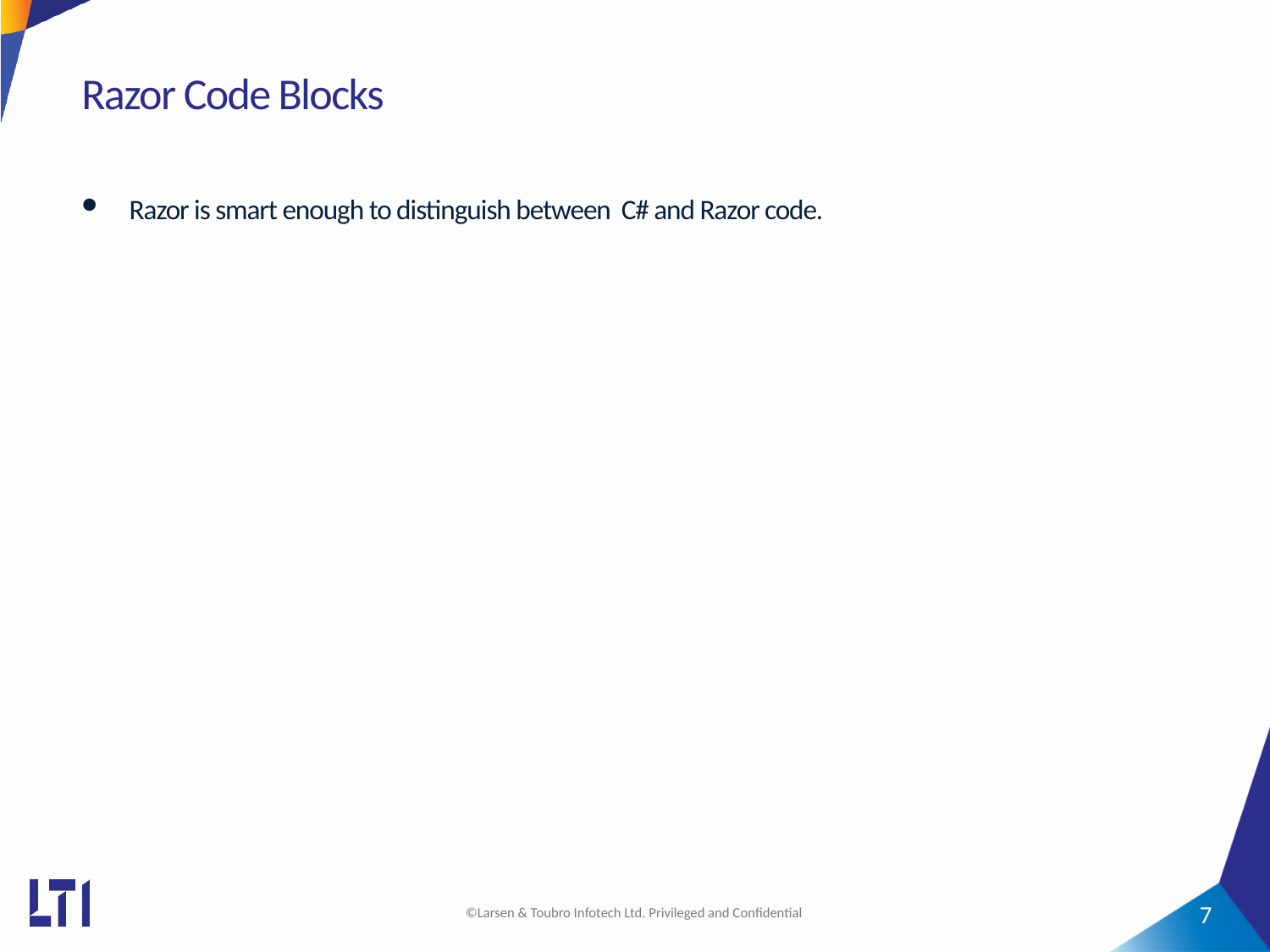

# Razor Code Blocks
Razor is smart enough to distinguish between  C# and Razor code.